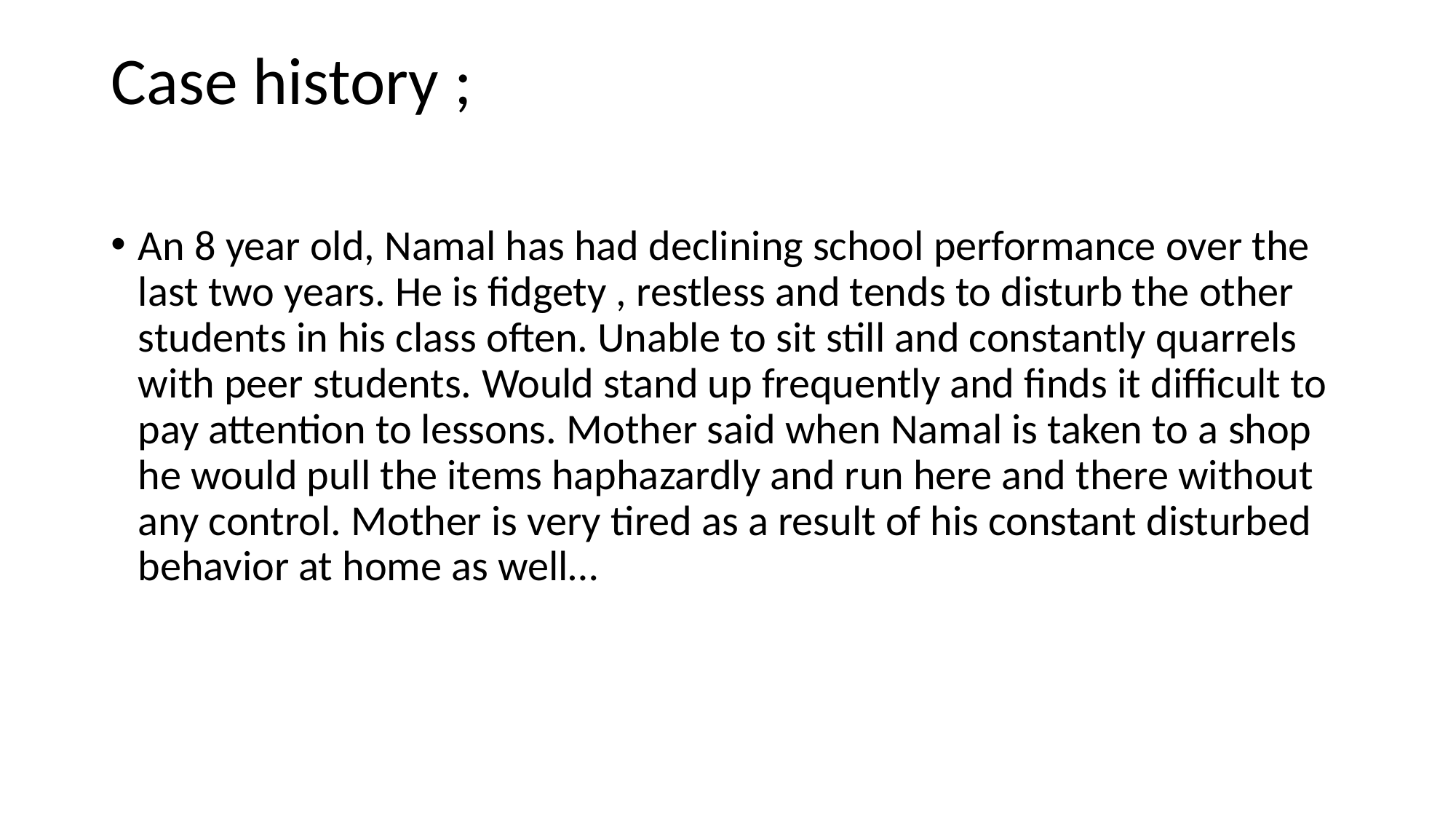

# Case history ;
An 8 year old, Namal has had declining school performance over the last two years. He is fidgety , restless and tends to disturb the other students in his class often. Unable to sit still and constantly quarrels with peer students. Would stand up frequently and finds it difficult to pay attention to lessons. Mother said when Namal is taken to a shop he would pull the items haphazardly and run here and there without any control. Mother is very tired as a result of his constant disturbed behavior at home as well…